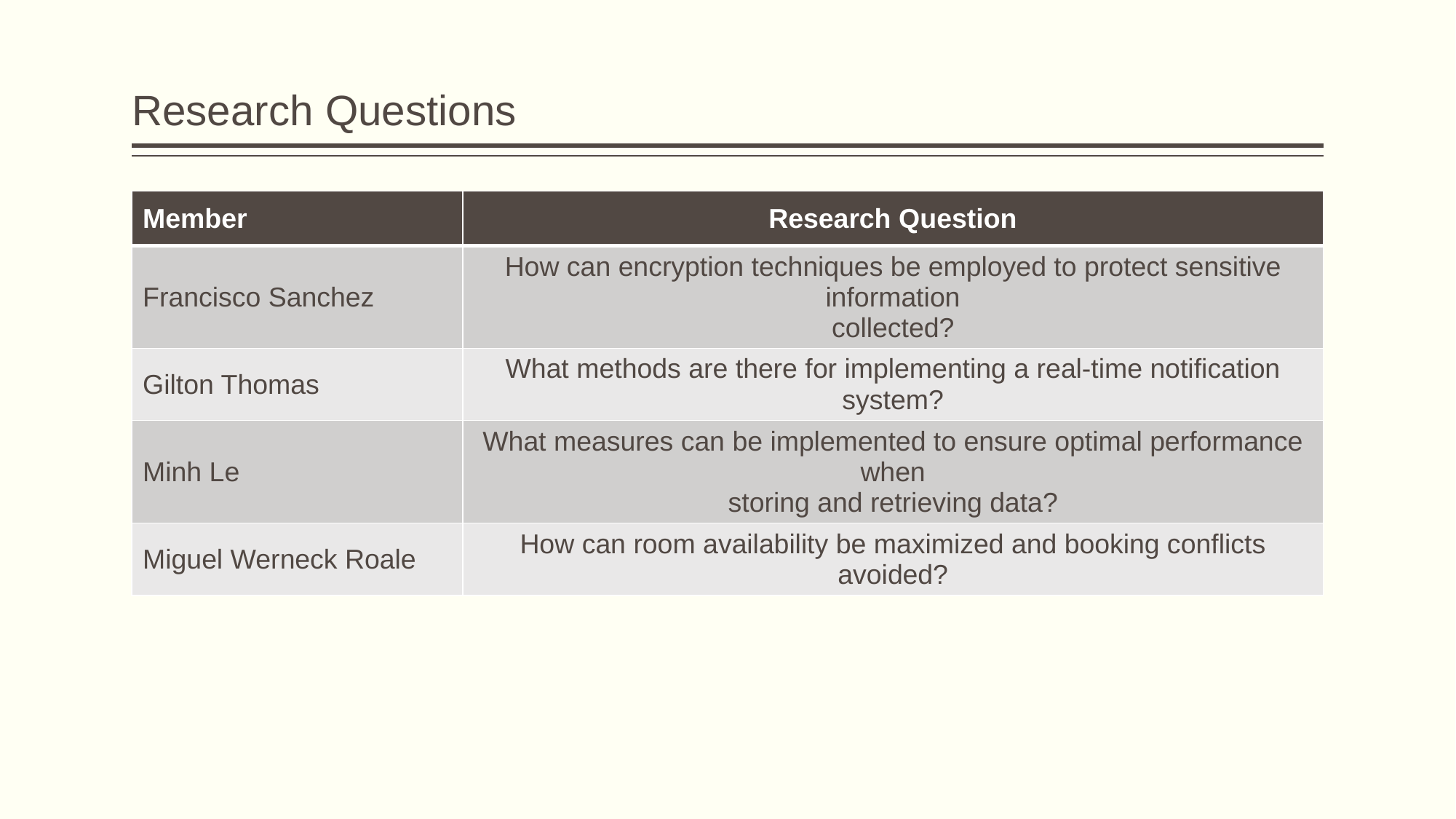

# Research Questions
| Member | Research Question |
| --- | --- |
| Francisco Sanchez | How can encryption techniques be employed to protect sensitive information collected? |
| Gilton Thomas | What methods are there for implementing a real-time notification system? |
| Minh Le | What measures can be implemented to ensure optimal performance when storing and retrieving data? |
| Miguel Werneck Roale | How can room availability be maximized and booking conflicts avoided? |